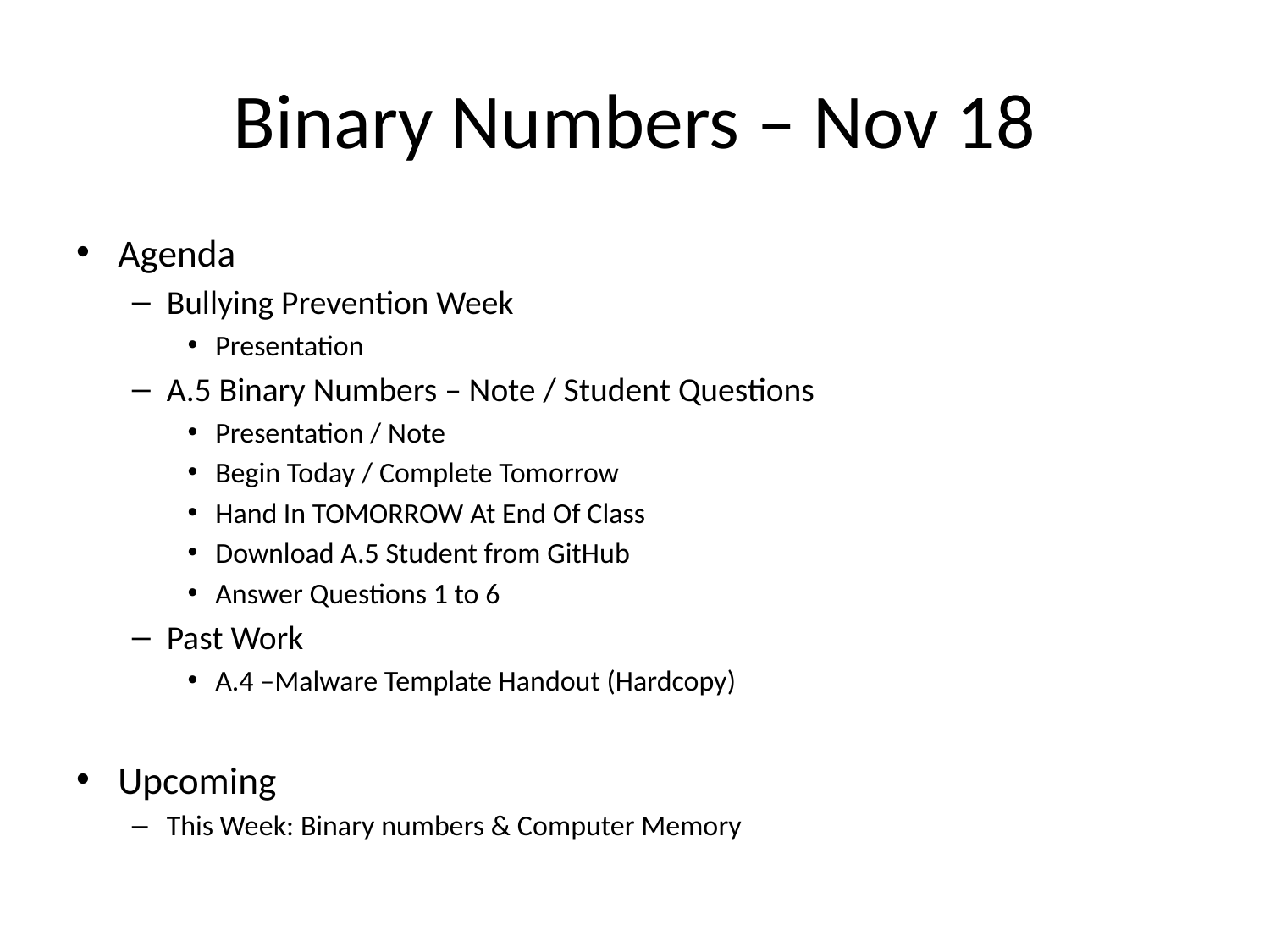

# Binary Numbers – Nov 18
Agenda
Bullying Prevention Week
Presentation
A.5 Binary Numbers – Note / Student Questions
Presentation / Note
Begin Today / Complete Tomorrow
Hand In TOMORROW At End Of Class
Download A.5 Student from GitHub
Answer Questions 1 to 6
Past Work
A.4 –Malware Template Handout (Hardcopy)

Upcoming
This Week: Binary numbers & Computer Memory